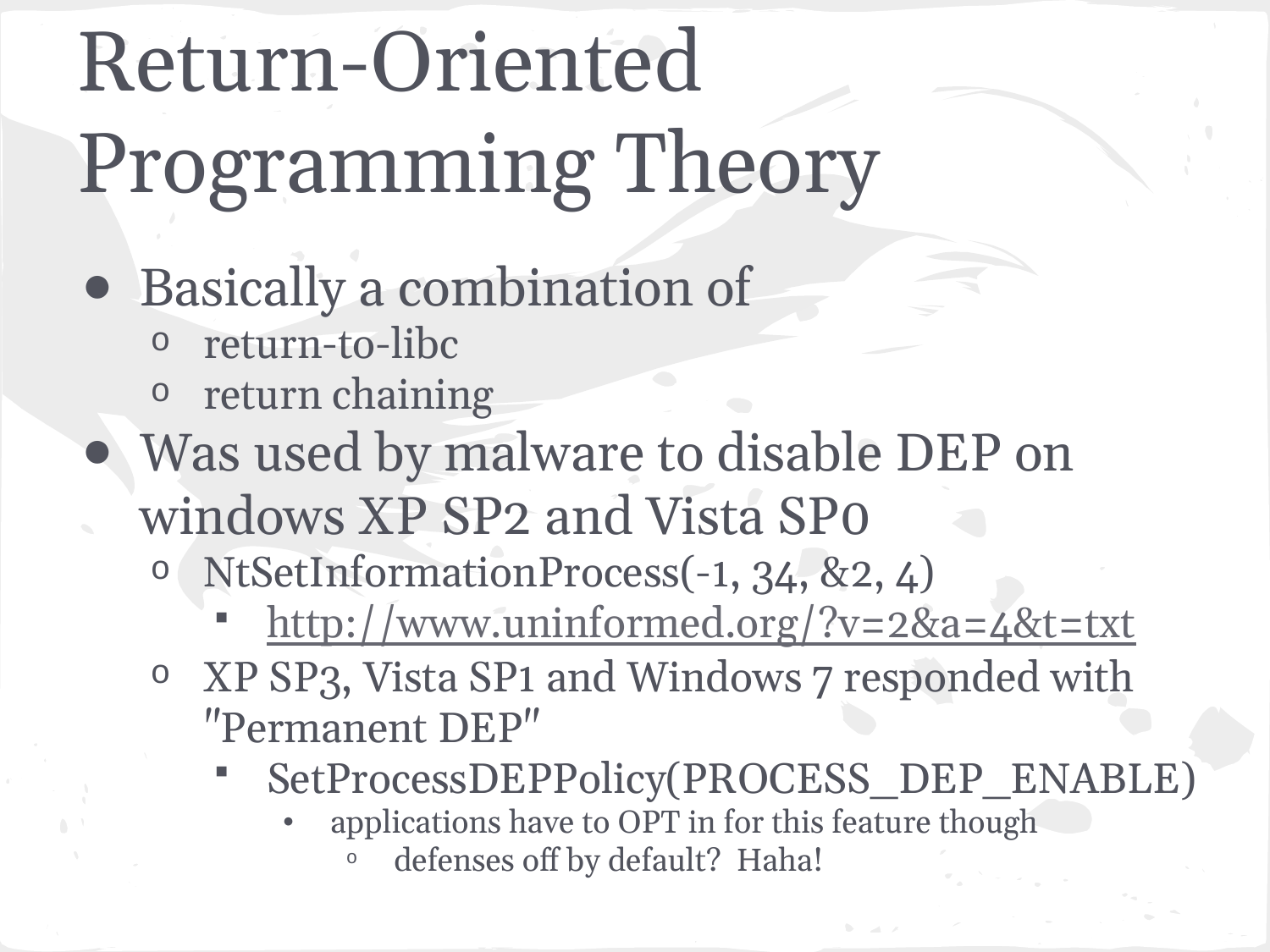

# Return-Oriented Programming Theory
Basically a combination of
return-to-libc
return chaining
Was used by malware to disable DEP on windows XP SP2 and Vista SP0
NtSetInformationProcess(-1, 34, &2, 4)
http://www.uninformed.org/?v=2&a=4&t=txt
XP SP3, Vista SP1 and Windows 7 responded with "Permanent DEP"
SetProcessDEPPolicy(PROCESS_DEP_ENABLE)
applications have to OPT in for this feature though
defenses off by default?  Haha!